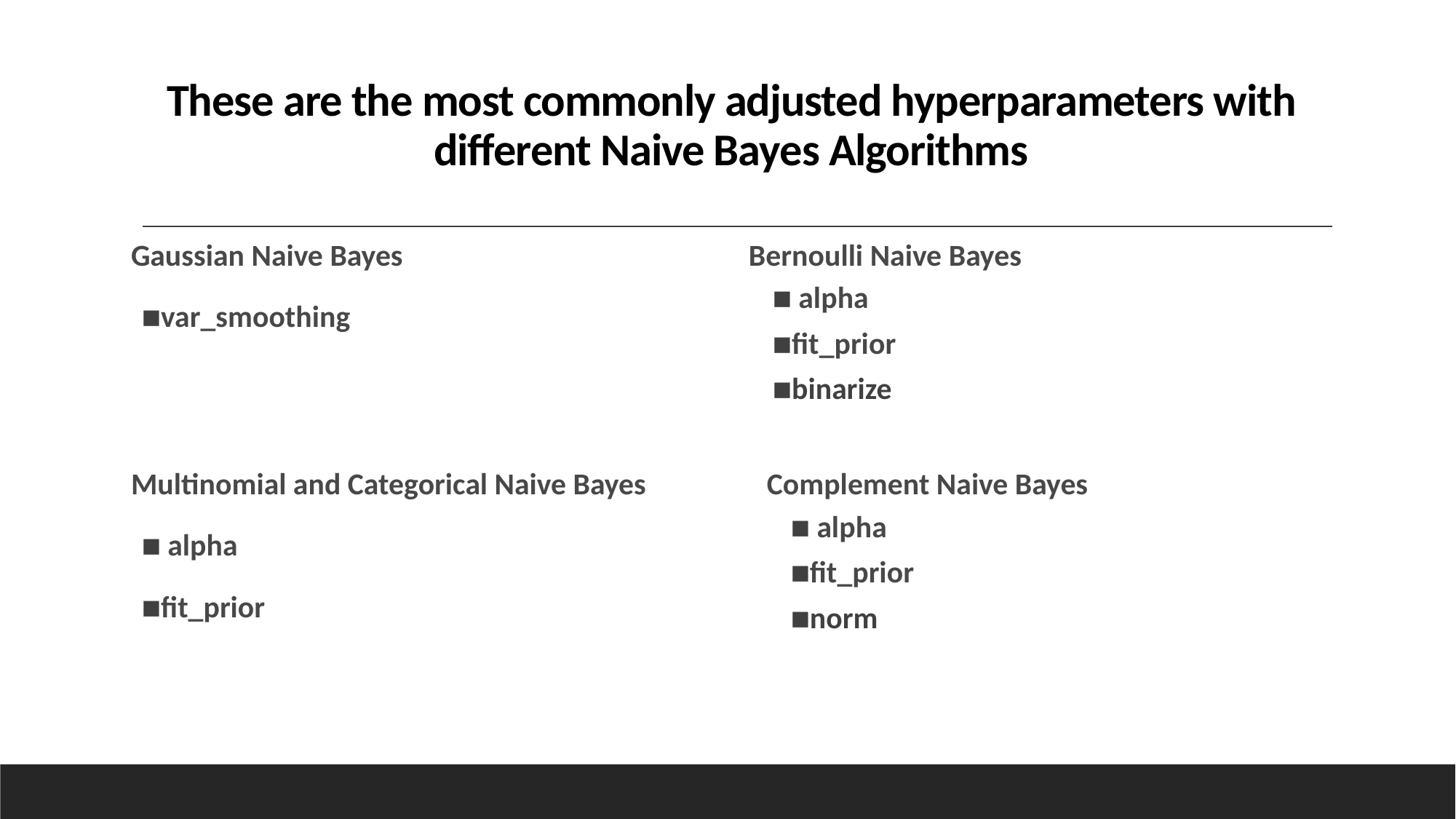

# These are the most commonly adjusted hyperparameters with different Naive Bayes Algorithms
Gaussian Naive Bayes
◼var_smoothing
Bernoulli Naive Bayes
◼ alpha
◼fit_prior
◼binarize

Multinomial and Categorical Naive Bayes
◼ alpha
◼fit_prior

Complement Naive Bayes
◼ alpha
◼fit_prior
◼norm